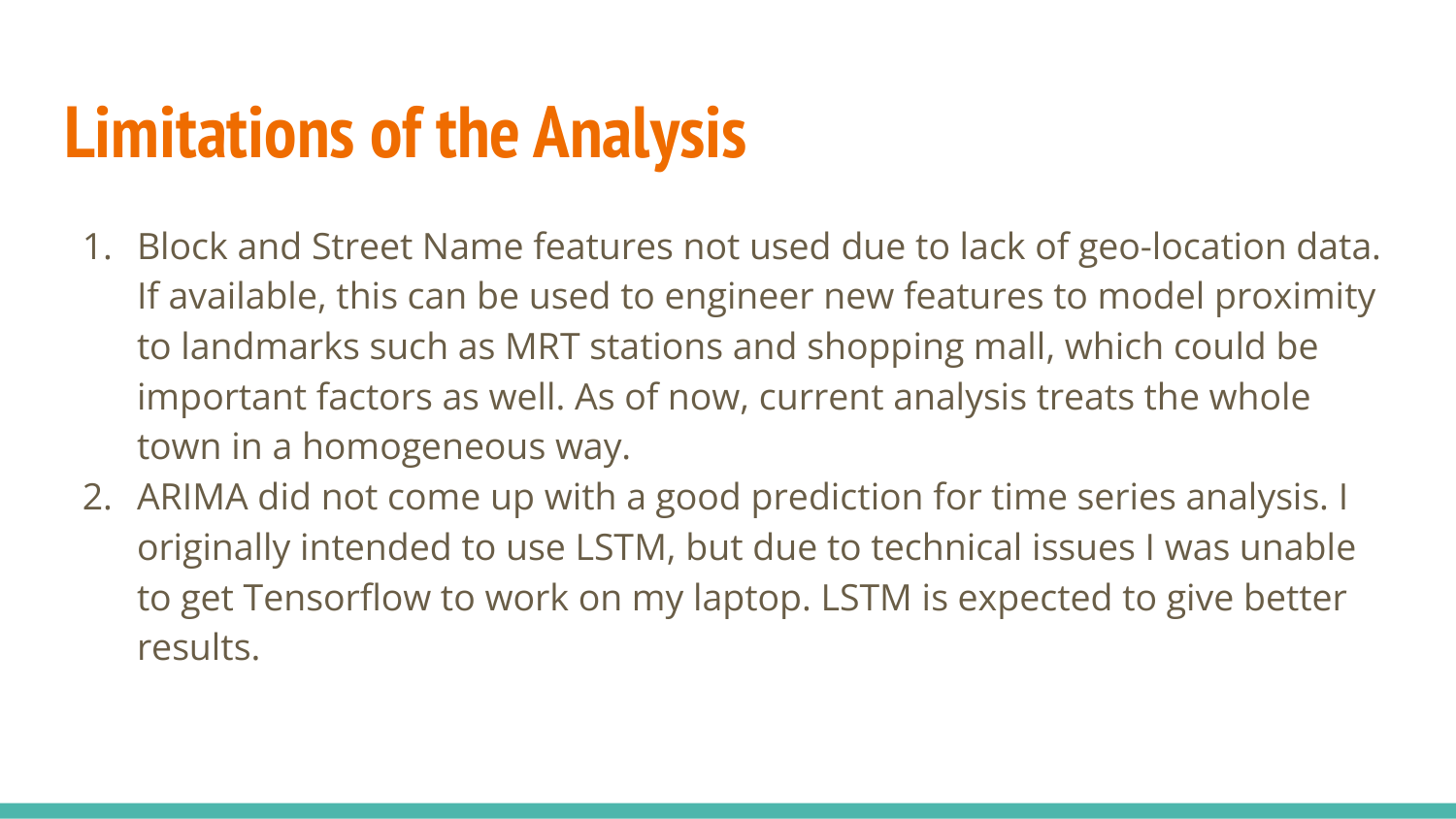

# Limitations of the Analysis
Block and Street Name features not used due to lack of geo-location data. If available, this can be used to engineer new features to model proximity to landmarks such as MRT stations and shopping mall, which could be important factors as well. As of now, current analysis treats the whole town in a homogeneous way.
ARIMA did not come up with a good prediction for time series analysis. I originally intended to use LSTM, but due to technical issues I was unable to get Tensorflow to work on my laptop. LSTM is expected to give better results.